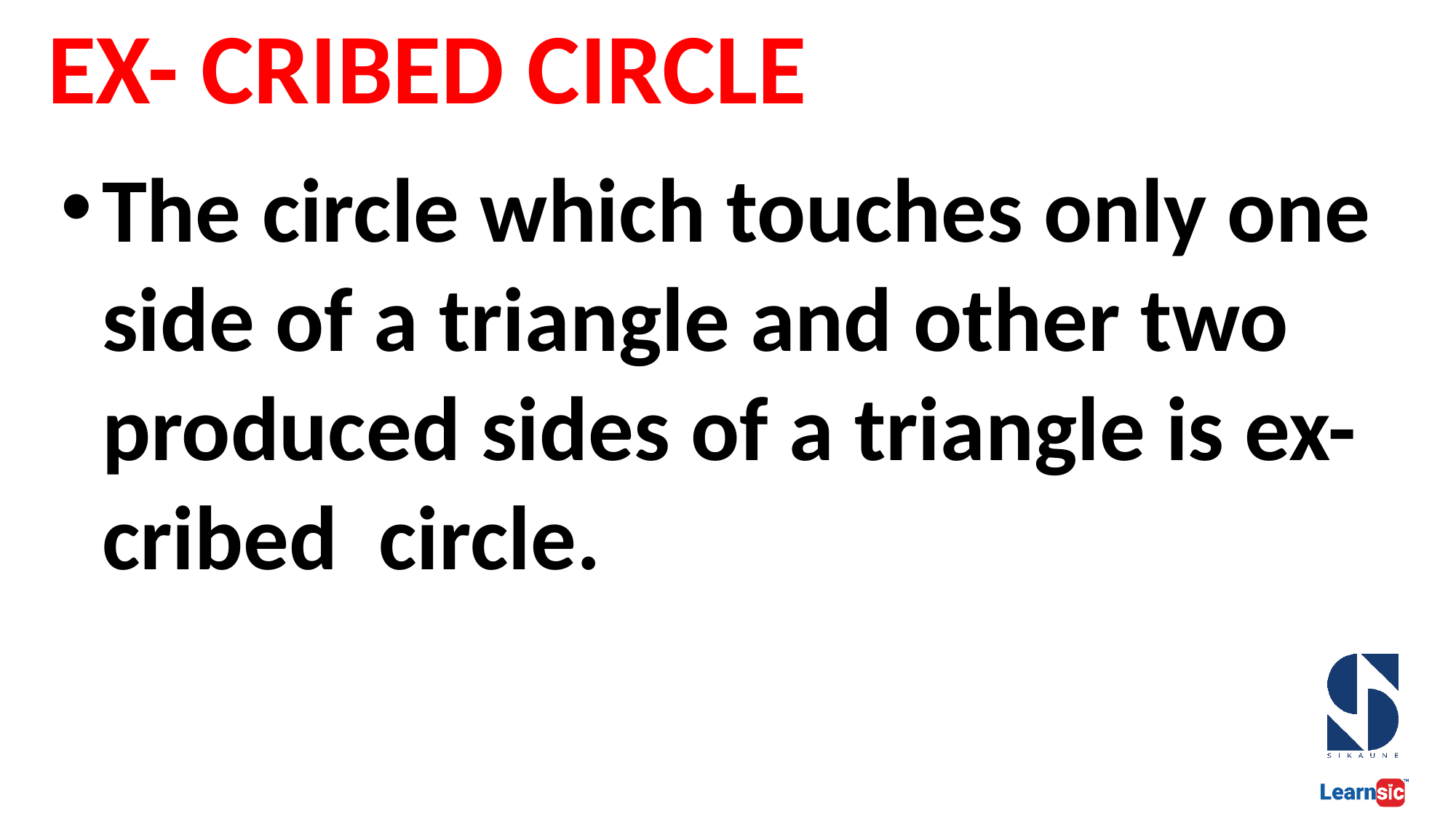

# EX- CRIBED CIRCLE
The circle which touches only one side of a triangle and other two produced sides of a triangle is ex- cribed  circle.